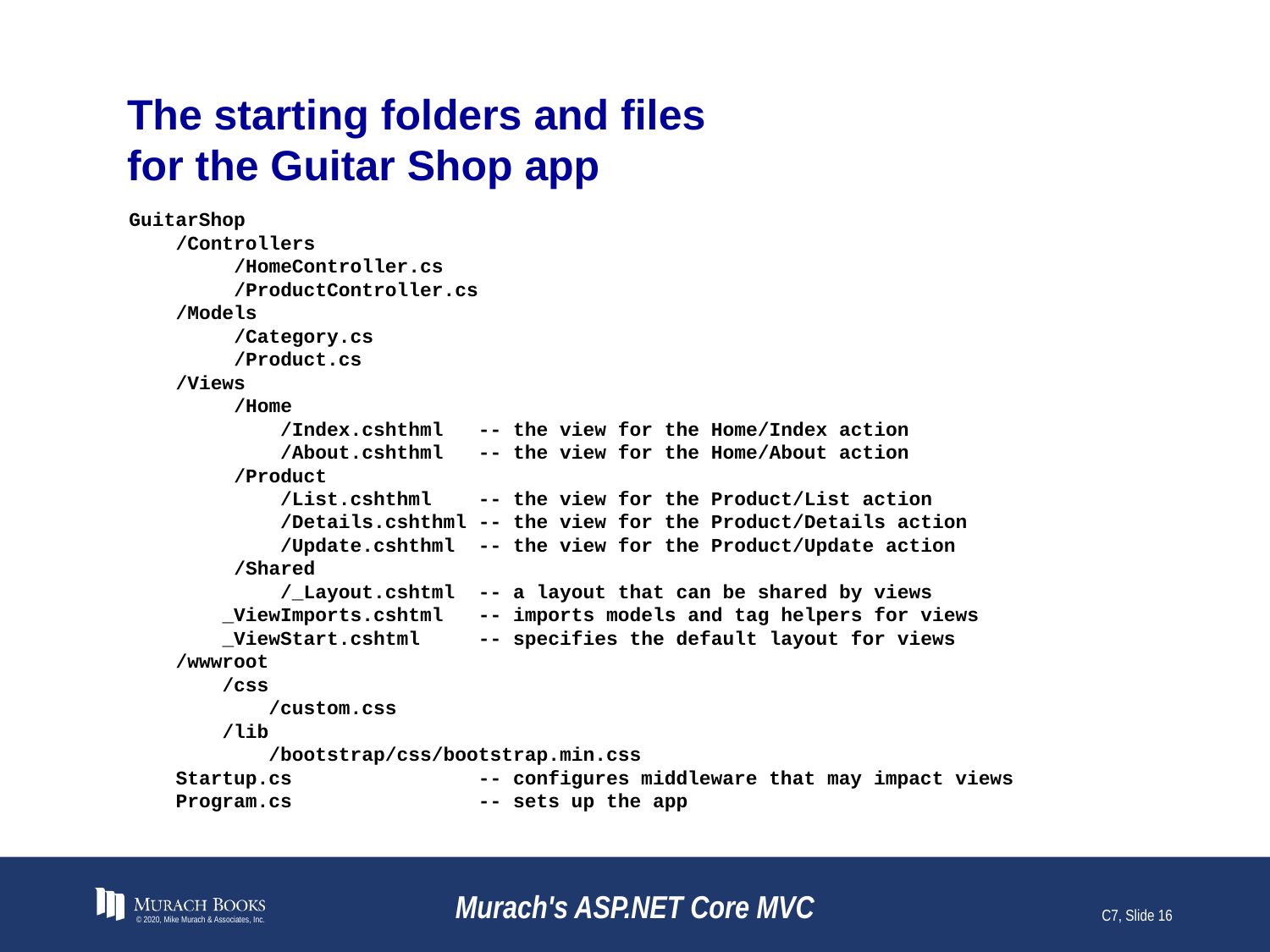

# The starting folders and files for the Guitar Shop app
GuitarShop
    /Controllers
         /HomeController.cs
         /ProductController.cs
    /Models
         /Category.cs
         /Product.cs
    /Views
         /Home
             /Index.cshthml   -- the view for the Home/Index action
             /About.cshthml   -- the view for the Home/About action
         /Product
             /List.cshthml    -- the view for the Product/List action
             /Details.cshthml -- the view for the Product/Details action
             /Update.cshthml  -- the view for the Product/Update action
         /Shared
             /_Layout.cshtml  -- a layout that can be shared by views
        _ViewImports.cshtml   -- imports models and tag helpers for views
        _ViewStart.cshtml     -- specifies the default layout for views
    /wwwroot
        /css
            /custom.css
        /lib
            /bootstrap/css/bootstrap.min.css
    Startup.cs                -- configures middleware that may impact views
    Program.cs                -- sets up the app

© 2020, Mike Murach & Associates, Inc.
Murach's ASP.NET Core MVC

C7, Slide 16